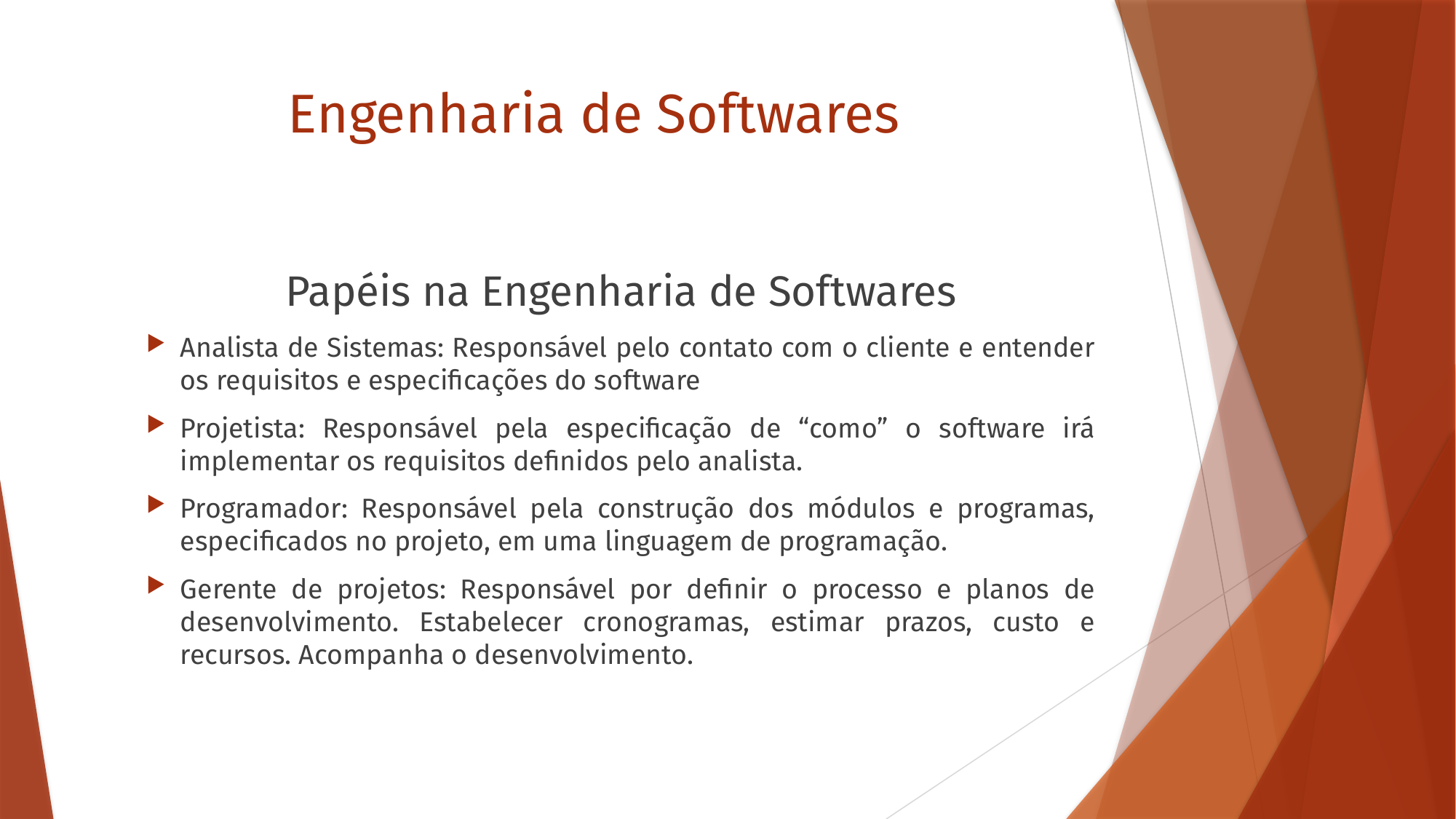

# Engenharia de Softwares
Papéis na Engenharia de Softwares
Analista de Sistemas: Responsável pelo contato com o cliente e entender os requisitos e especificações do software
Projetista: Responsável pela especificação de “como” o software irá implementar os requisitos definidos pelo analista.
Programador: Responsável pela construção dos módulos e programas, especificados no projeto, em uma linguagem de programação.
Gerente de projetos: Responsável por definir o processo e planos de desenvolvimento. Estabelecer cronogramas, estimar prazos, custo e recursos. Acompanha o desenvolvimento.